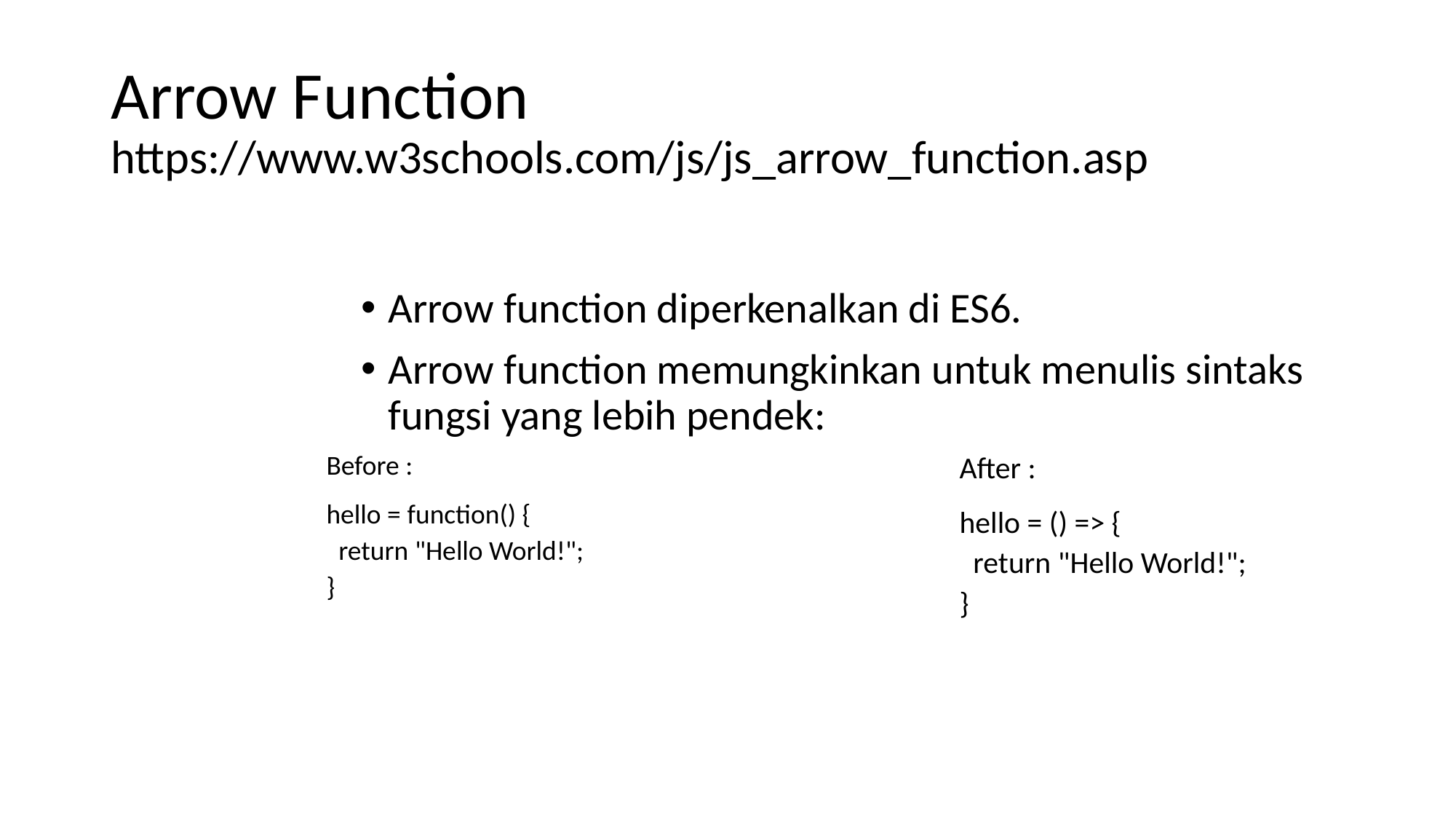

# Arrow Function https://www.w3schools.com/js/js_arrow_function.asp
Arrow function diperkenalkan di ES6.
Arrow function memungkinkan untuk menulis sintaks fungsi yang lebih pendek:
Before :
hello = function() {
  return "Hello World!";
}
After :
hello = () => {
  return "Hello World!";
}